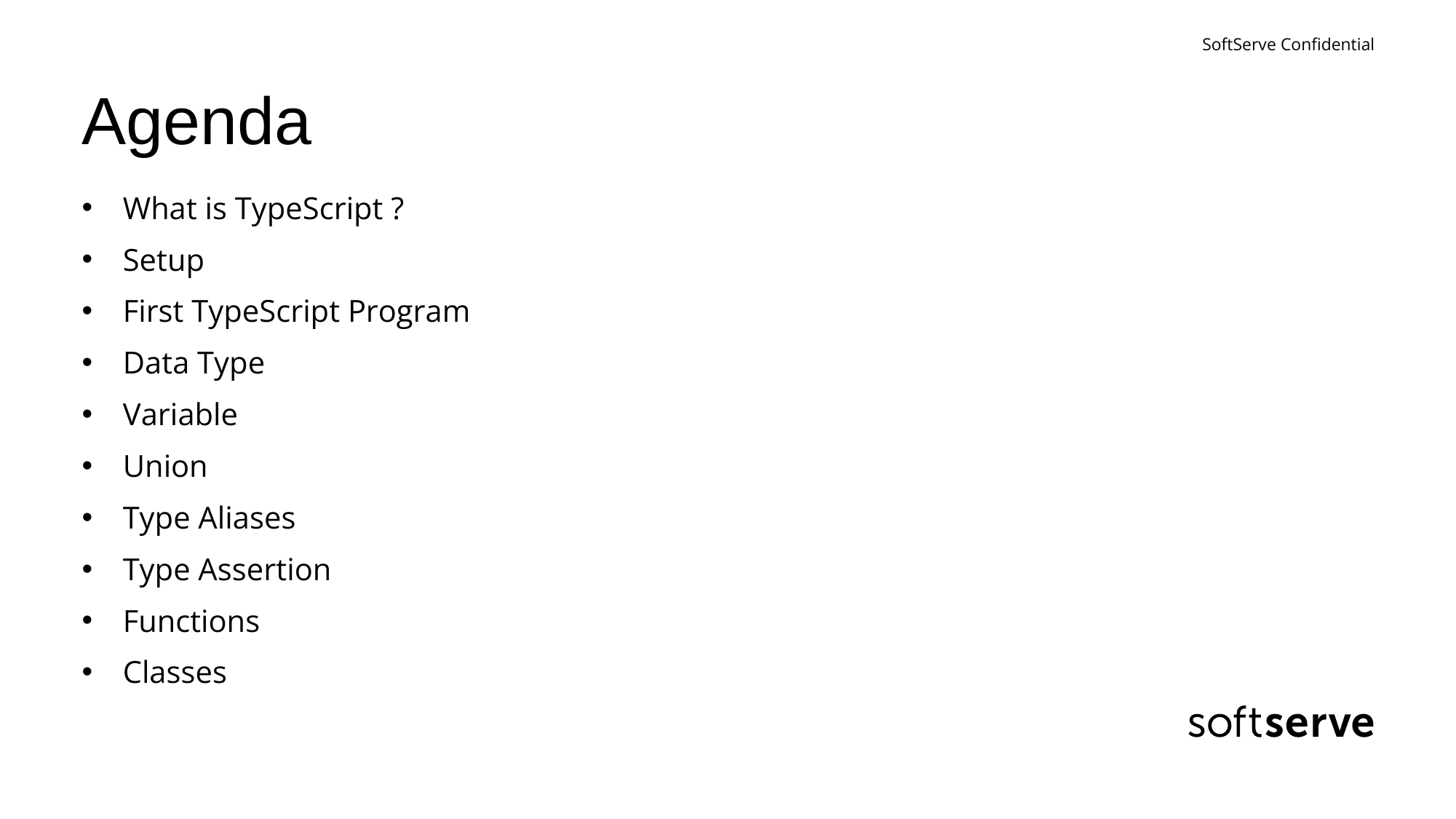

# Agenda
What is TypeScript ?
Setup
First TypeScript Program
Data Type
Variable
Union
Type Aliases
Type Assertion
Functions
Classes